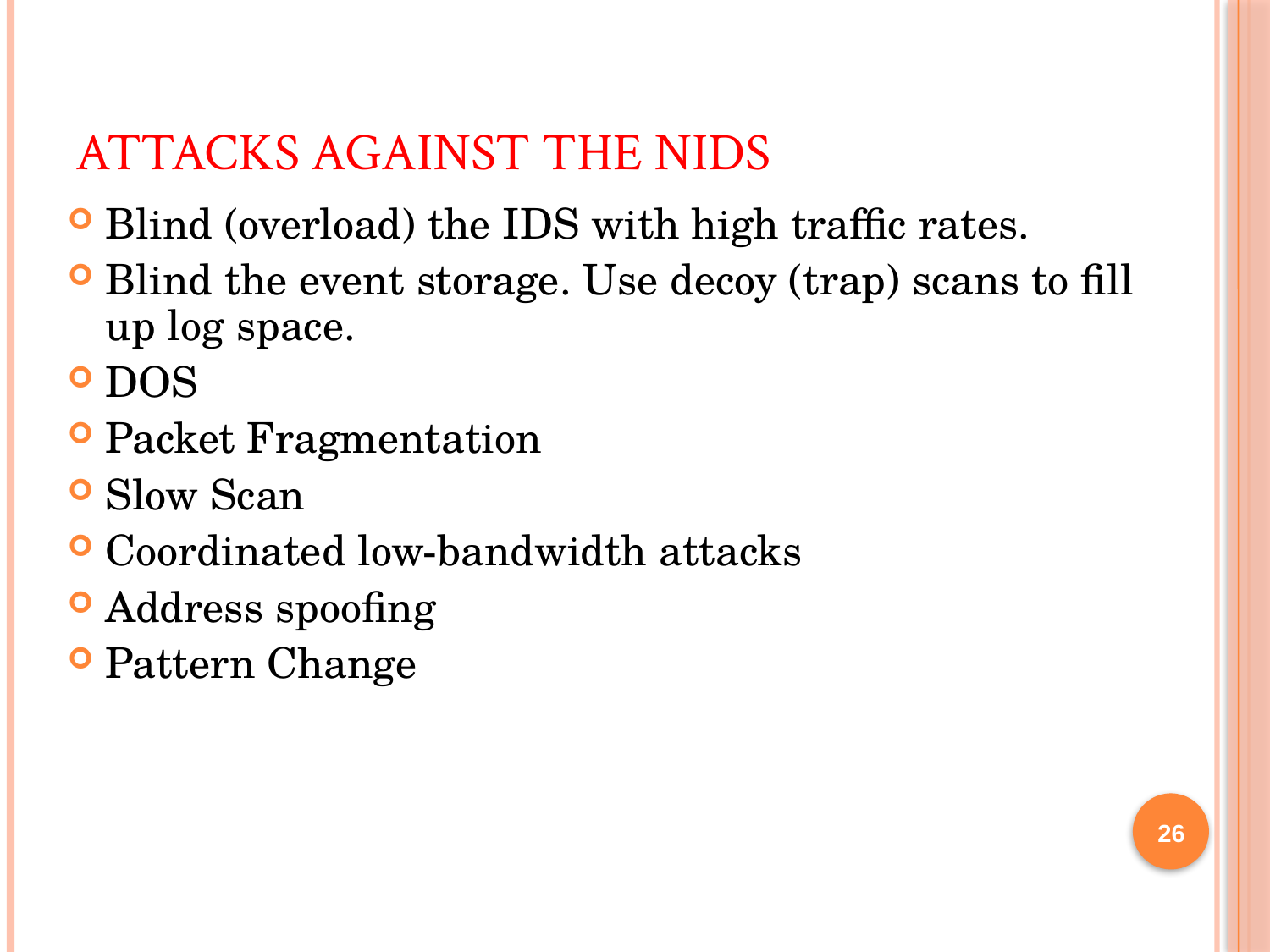

# Attacks Against the NIDS
Blind (overload) the IDS with high traffic rates.
Blind the event storage. Use decoy (trap) scans to fill up log space.
DOS
Packet Fragmentation
Slow Scan
Coordinated low-bandwidth attacks
Address spoofing
Pattern Change
26